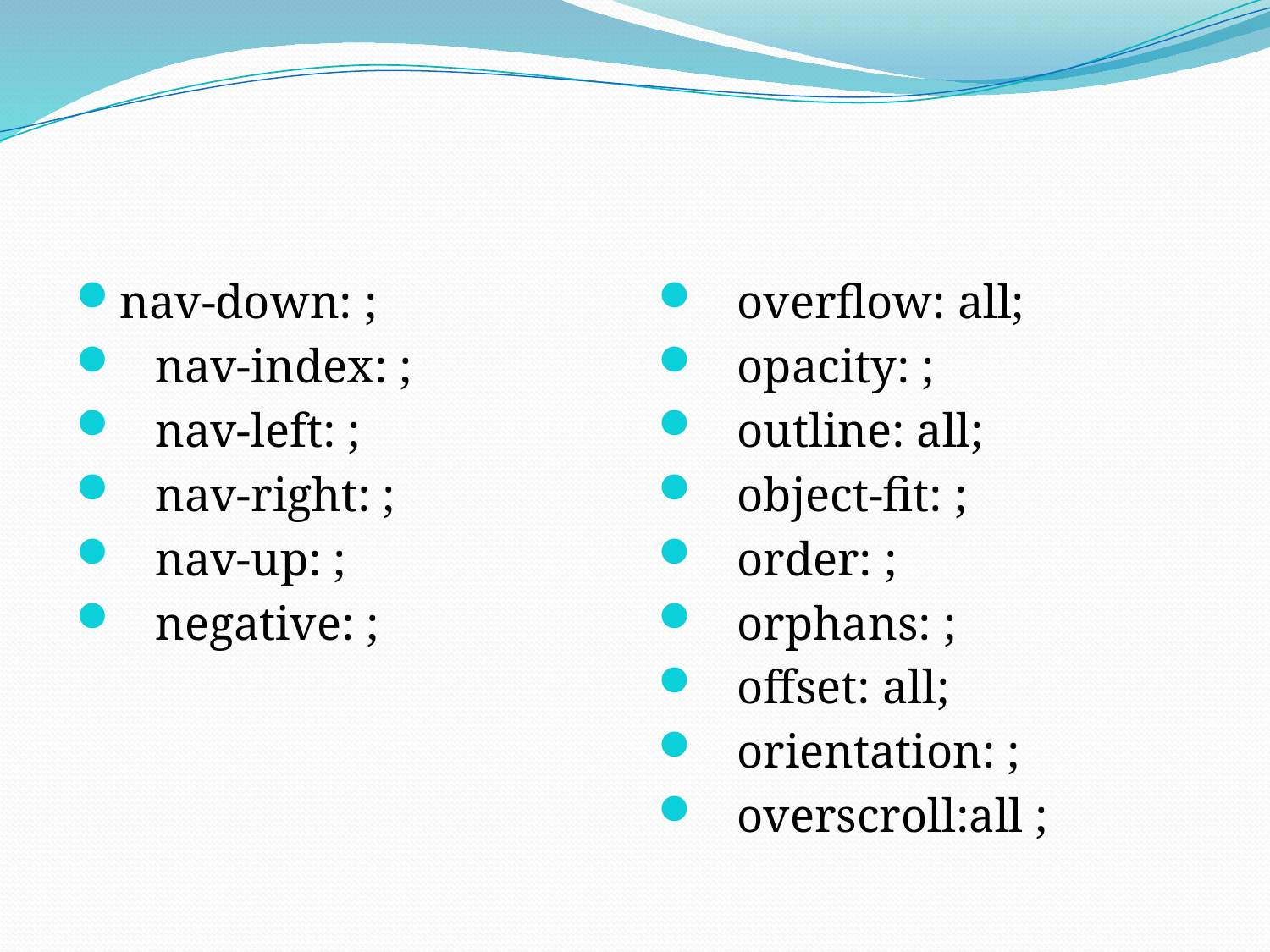

#
nav-down: ;
   nav-index: ;
   nav-left: ;
   nav-right: ;
   nav-up: ;
   negative: ;
   overflow: all;
   opacity: ;
   outline: all;
   object-fit: ;
   order: ;
   orphans: ;
   offset: all;
   orientation: ;
   overscroll:all ;